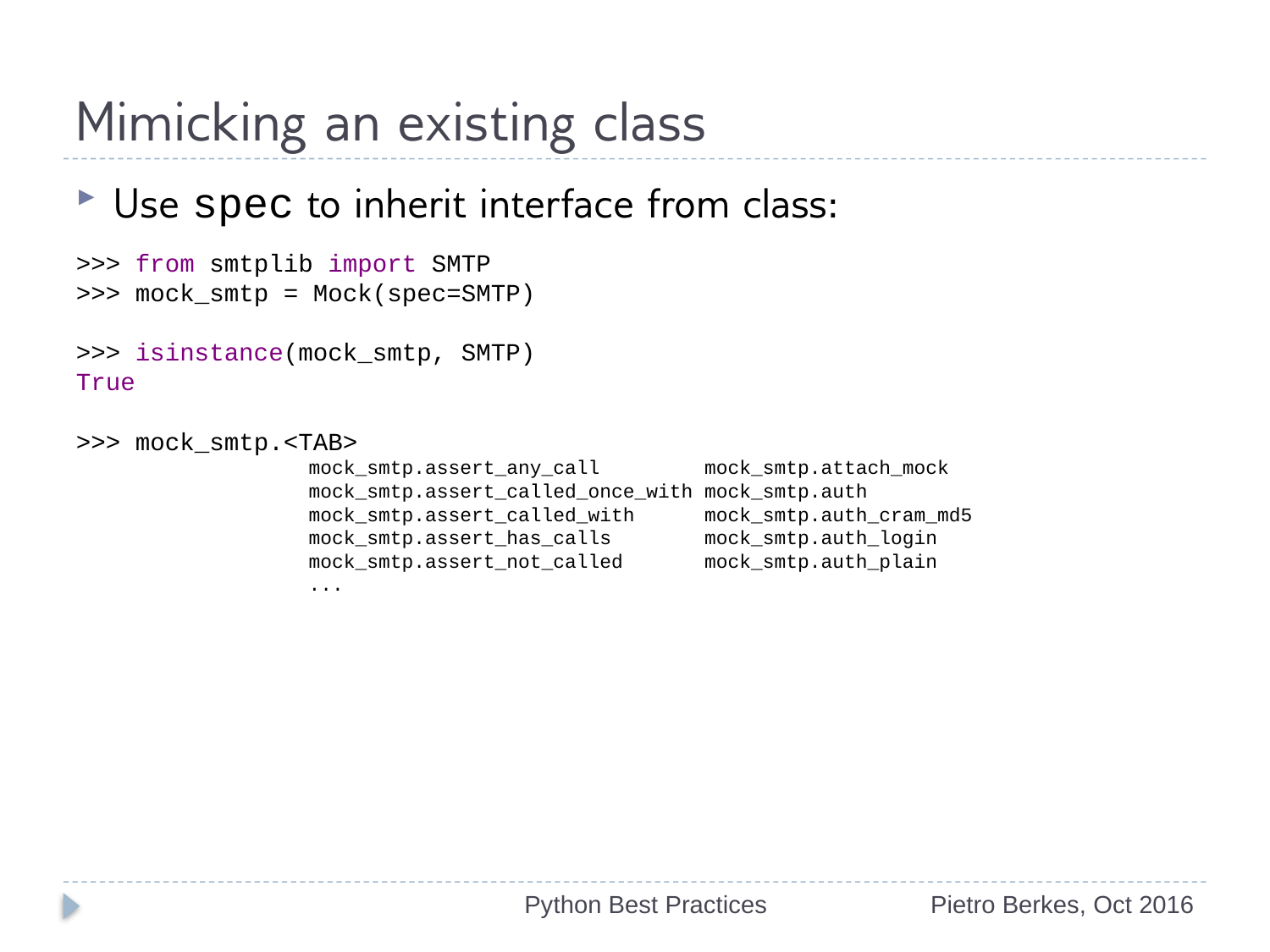

# Mimicking an existing class
Use spec to inherit interface from class:
>>> from smtplib import SMTP
>>> mock_smtp = Mock(spec=SMTP)
>>> isinstance(mock_smtp, SMTP)
True
>>> mock_smtp.<TAB>
                    mock_smtp.assert_any_call         mock_smtp.attach_mock 
                    mock_smtp.assert_called_once_with mock_smtp.auth          
                    mock_smtp.assert_called_with      mock_smtp.auth_cram_md5
                    mock_smtp.assert_has_calls        mock_smtp.auth_login                  
                    mock_smtp.assert_not_called       mock_smtp.auth_plain             
                    ...
Python Best Practices
Pietro Berkes, Oct 2016